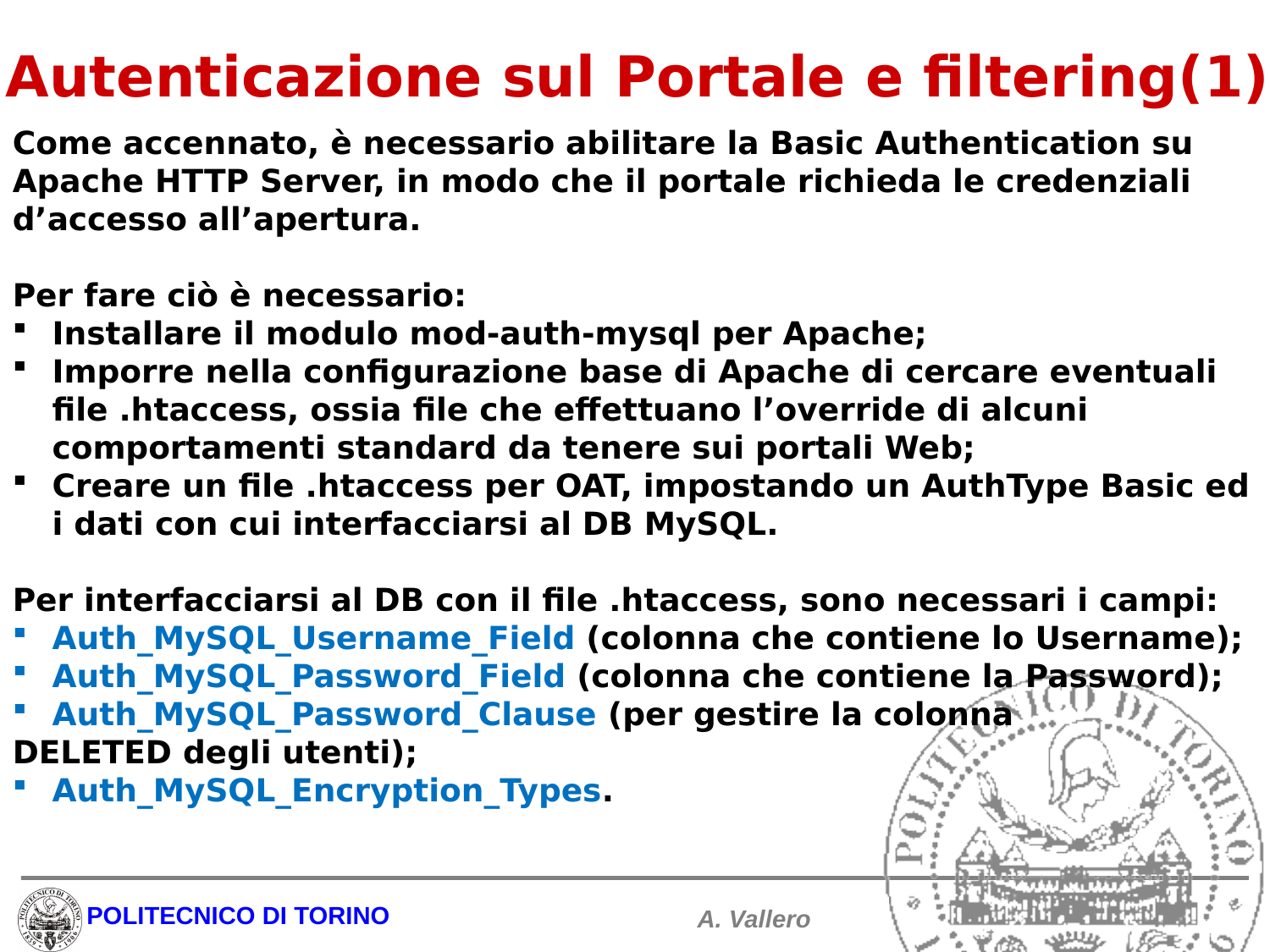

#
Autenticazione sul Portale e filtering(1)

Come accennato, è necessario abilitare la Basic Authentication su Apache HTTP Server, in modo che il portale richieda le credenziali d’accesso all’apertura.

Per fare ciò è necessario:
Installare il modulo mod-auth-mysql per Apache;
Imporre nella configurazione base di Apache di cercare eventuali file .htaccess, ossia file che effettuano l’override di alcuni comportamenti standard da tenere sui portali Web;
Creare un file .htaccess per OAT, impostando un AuthType Basic ed i dati con cui interfacciarsi al DB MySQL.

Per interfacciarsi al DB con il file .htaccess, sono necessari i campi:
Auth_MySQL_Username_Field (colonna che contiene lo Username);
Auth_MySQL_Password_Field (colonna che contiene la Password);
Auth_MySQL_Password_Clause (per gestire la colonna
DELETED degli utenti);
Auth_MySQL_Encryption_Types.